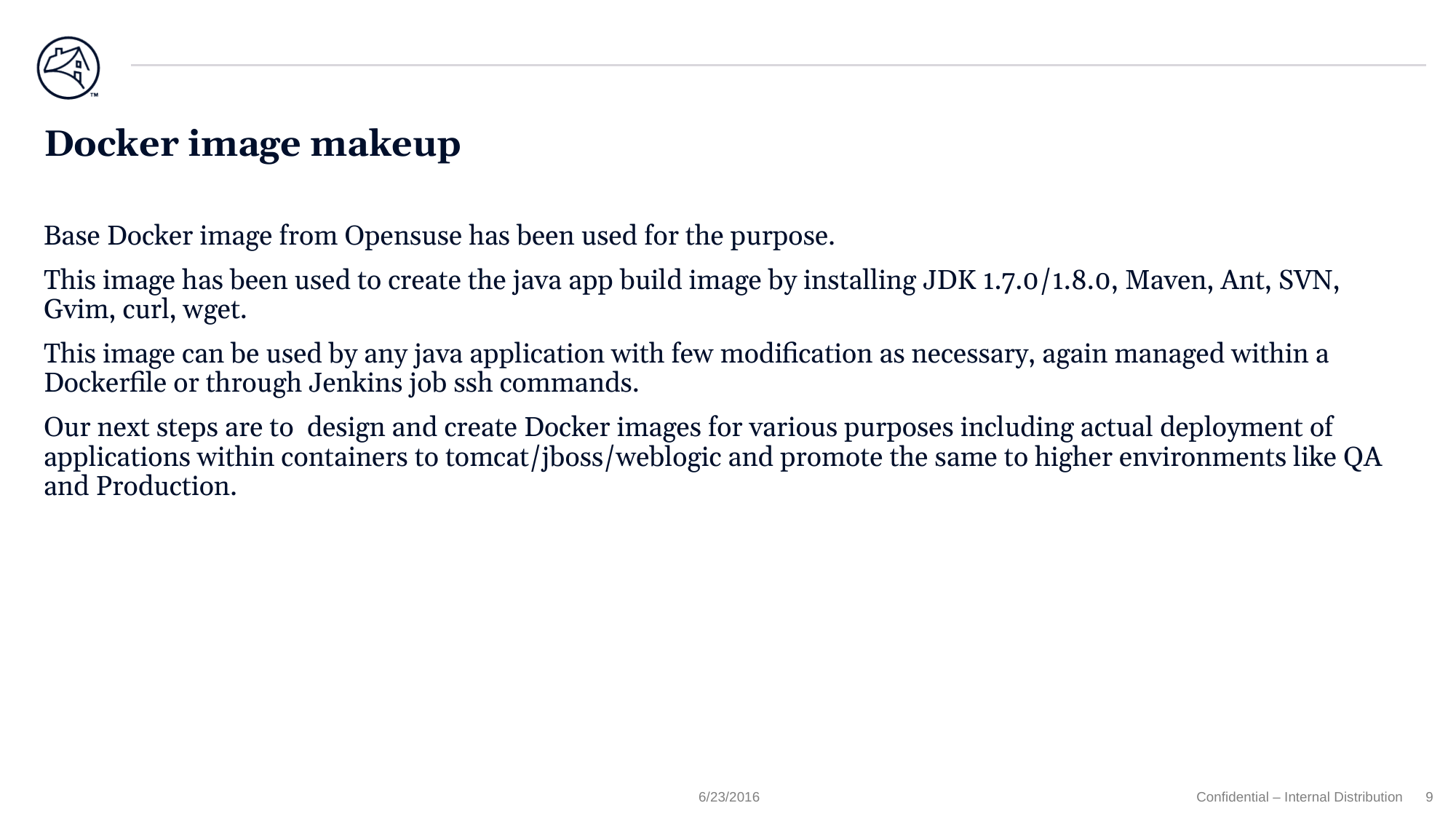

# Docker image makeup
Base Docker image from Opensuse has been used for the purpose.
This image has been used to create the java app build image by installing JDK 1.7.0/1.8.0, Maven, Ant, SVN, Gvim, curl, wget.
This image can be used by any java application with few modification as necessary, again managed within a Dockerfile or through Jenkins job ssh commands.
Our next steps are to  design and create Docker images for various purposes including actual deployment of applications within containers to tomcat/jboss/weblogic and promote the same to higher environments like QA and Production.